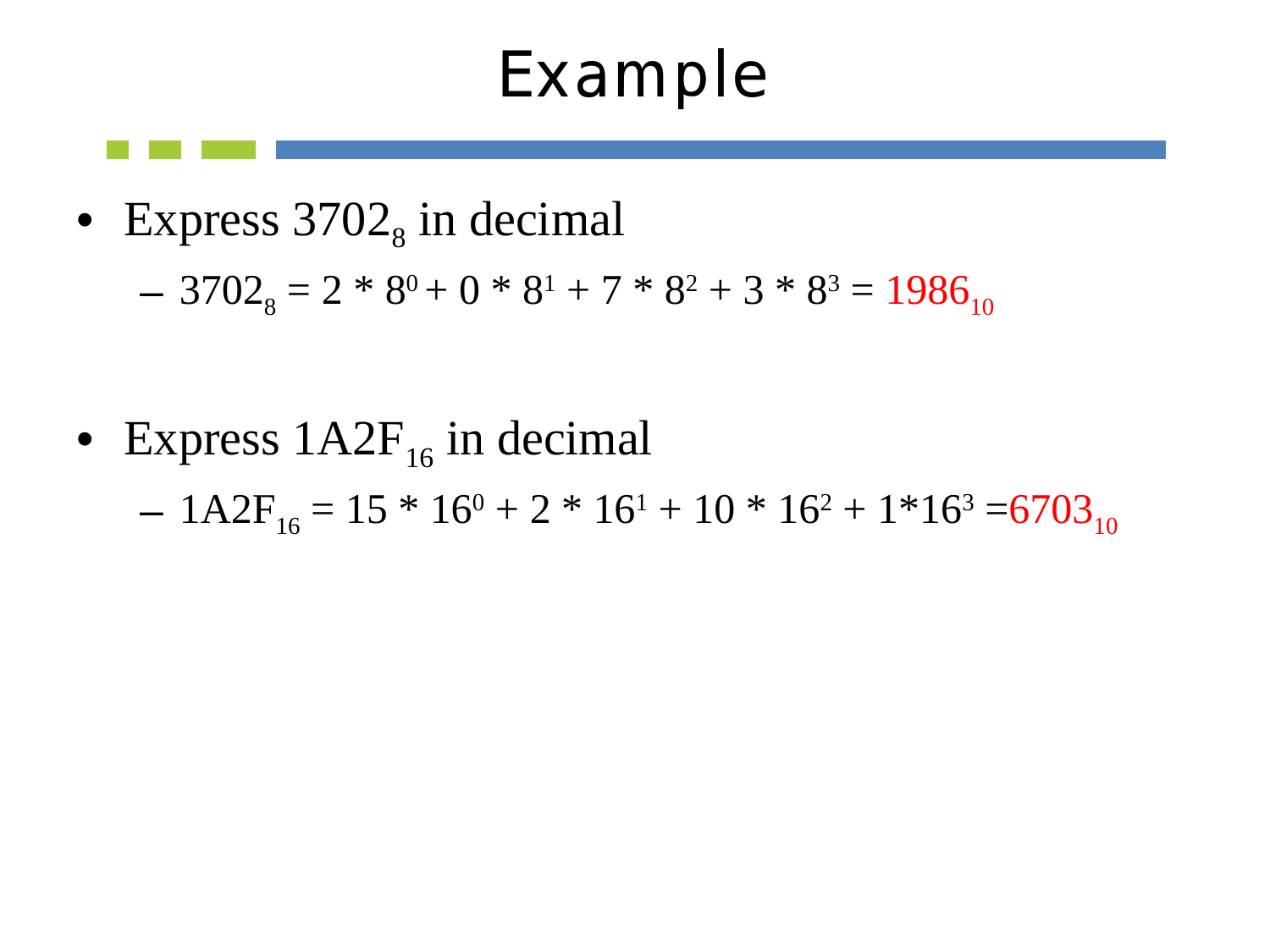

# Example
Express 37028 in decimal
37028 = 2 * 80 + 0 * 81 + 7 * 82 + 3 * 83 = 198610

Express 1A2F16 in decimal
1A2F16 = 15 * 160 + 2 * 161 + 10 * 162 + 1*163 =670310